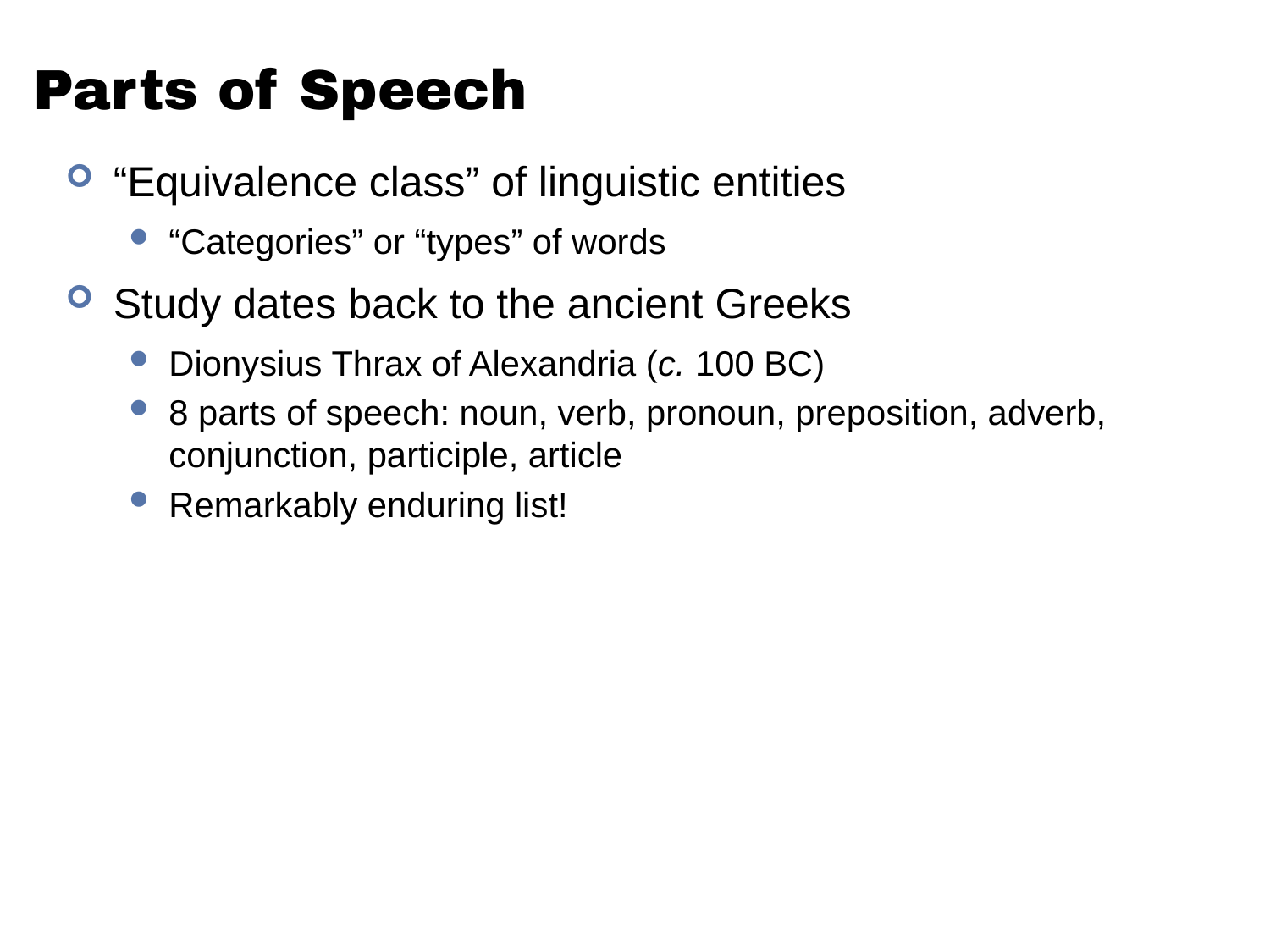

# Parts of Speech
“Equivalence class” of linguistic entities
“Categories” or “types” of words
Study dates back to the ancient Greeks
Dionysius Thrax of Alexandria (c. 100 BC)
8 parts of speech: noun, verb, pronoun, preposition, adverb, conjunction, participle, article
Remarkably enduring list!
4